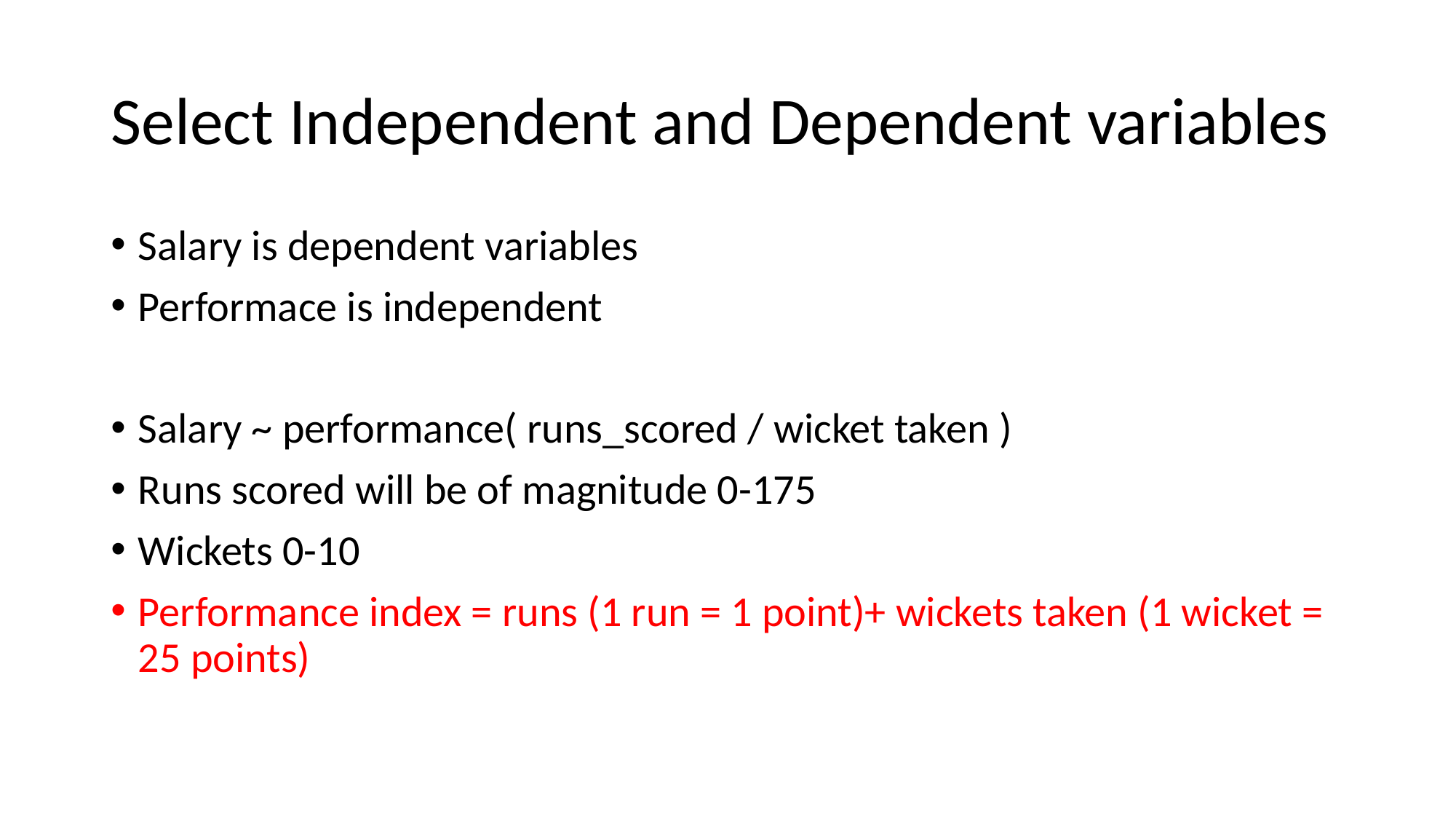

# Select Independent and Dependent variables
Salary is dependent variables
Performace is independent

Salary ~ performance( runs_scored / wicket taken )
Runs scored will be of magnitude 0-175
Wickets 0-10
Performance index = runs (1 run = 1 point)+ wickets taken (1 wicket = 25 points)